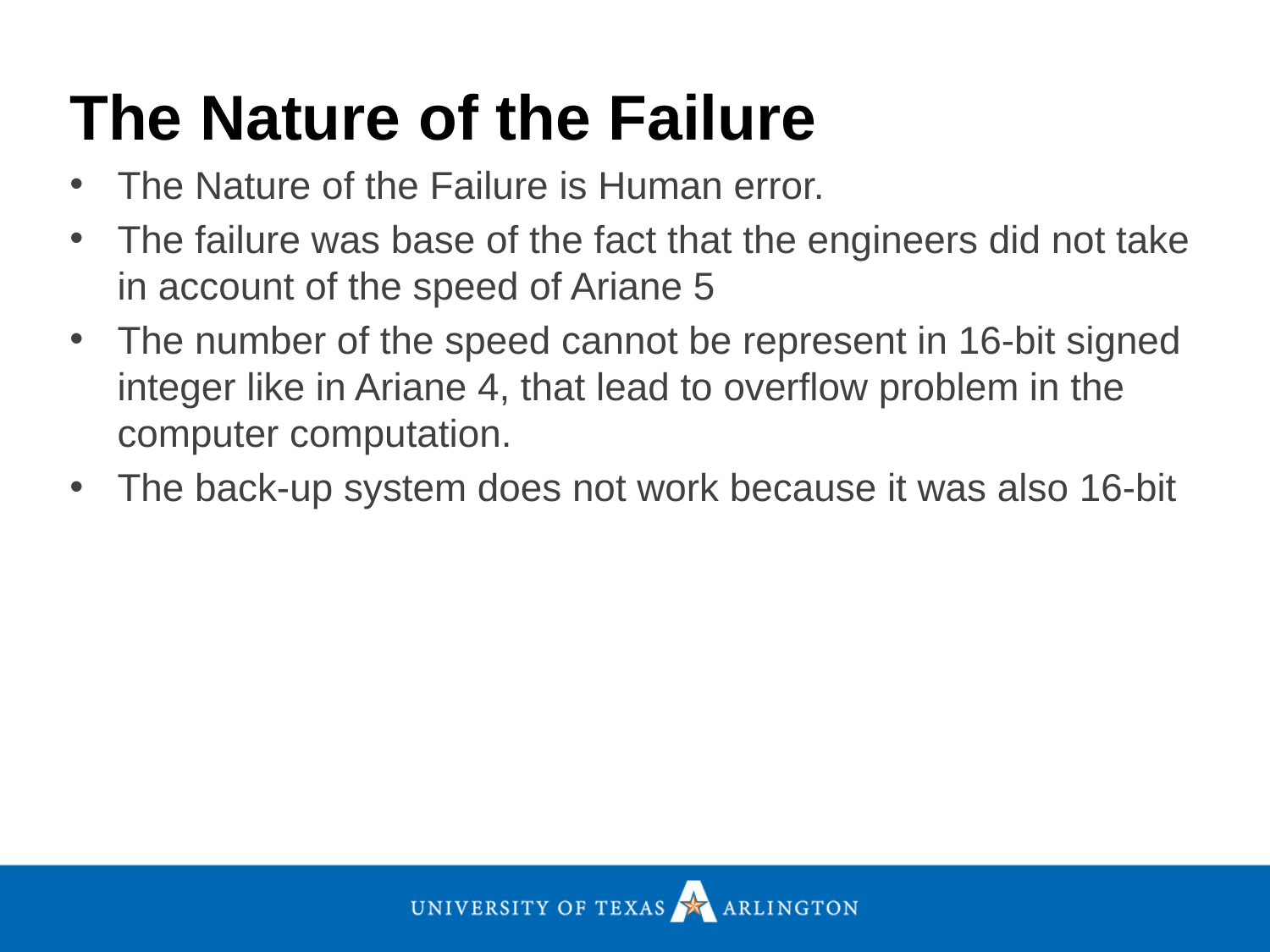

The Nature of the Failure
The Nature of the Failure is Human error.
The failure was base of the fact that the engineers did not take in account of the speed of Ariane 5
The number of the speed cannot be represent in 16-bit signed integer like in Ariane 4, that lead to overflow problem in the computer computation.
The back-up system does not work because it was also 16-bit